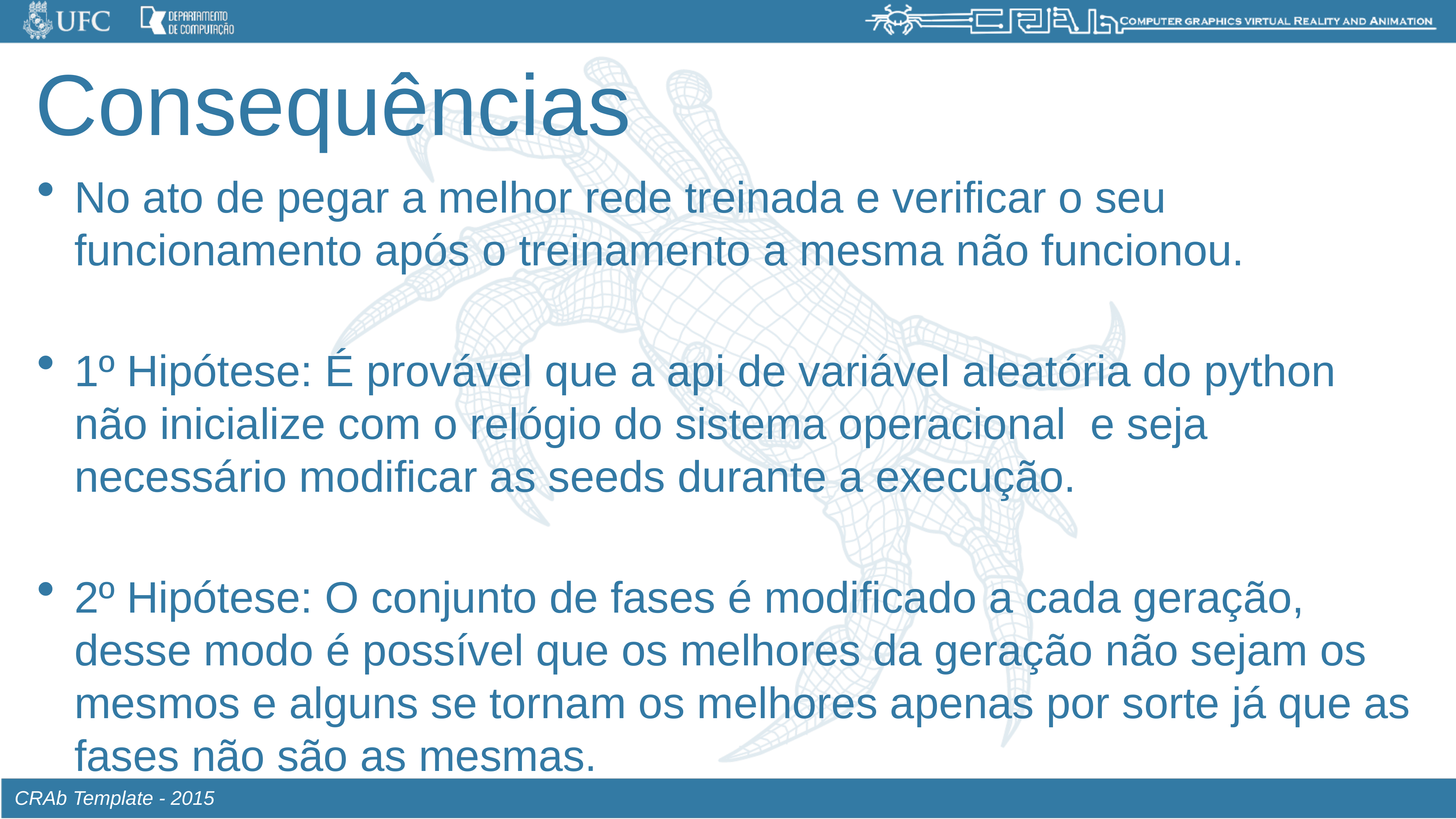

# Consequências
No ato de pegar a melhor rede treinada e verificar o seu funcionamento após o treinamento a mesma não funcionou.

1º Hipótese: É provável que a api de variável aleatória do python não inicialize com o relógio do sistema operacional  e seja necessário modificar as seeds durante a execução.

2º Hipótese: O conjunto de fases é modificado a cada geração, desse modo é possível que os melhores da geração não sejam os mesmos e alguns se tornam os melhores apenas por sorte já que as fases não são as mesmas.